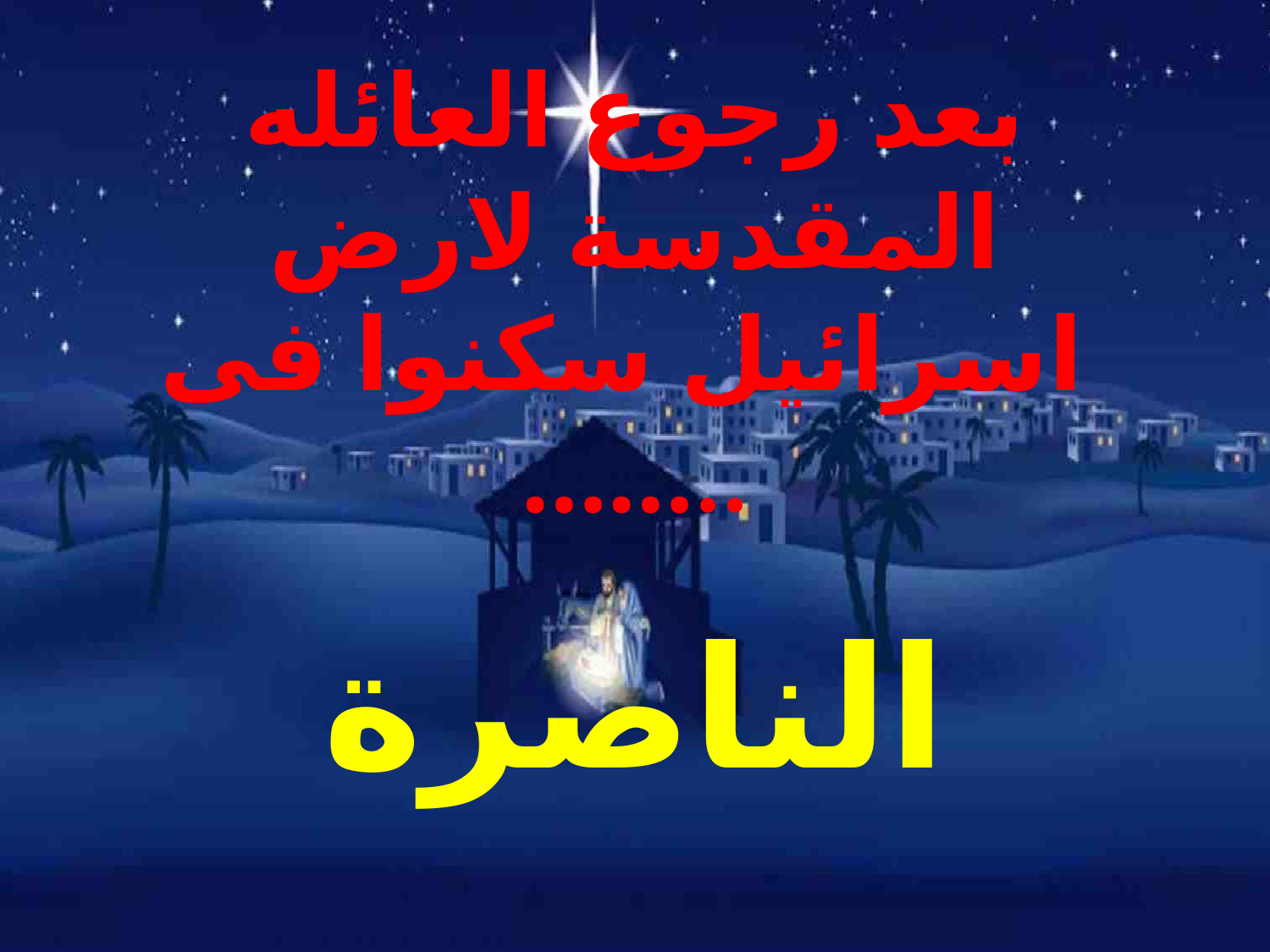

# بعد رجوع العائله المقدسة لارض اسرائيل سكنوا فى ……..
الناصرة